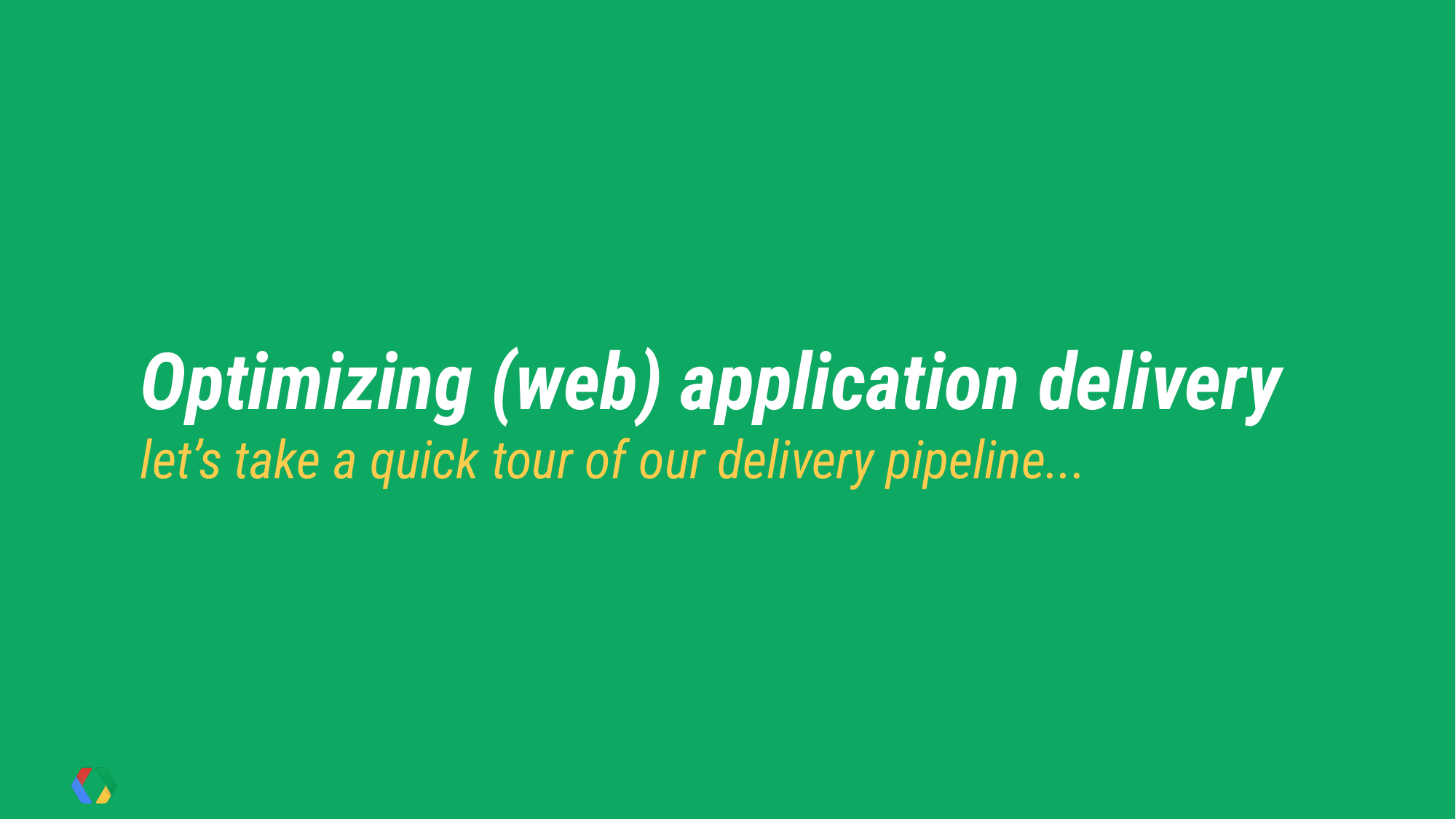

Optimizing (web) application delivery
let’s take a quick tour of our delivery pipeline...